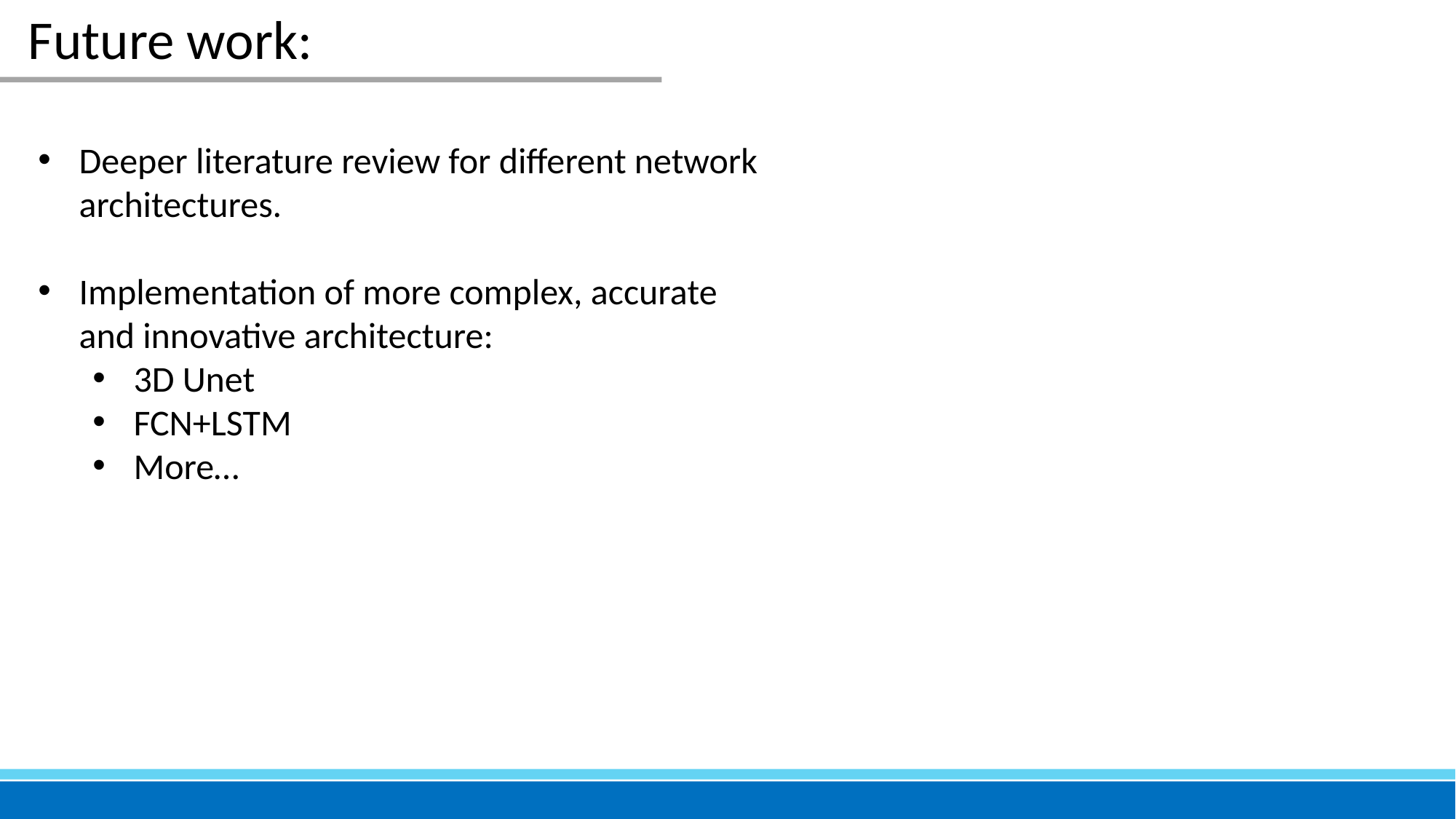

Future work:

Deeper literature review for different network architectures.

Implementation of more complex, accurate and innovative architecture:
3D Unet
FCN+LSTM
More…